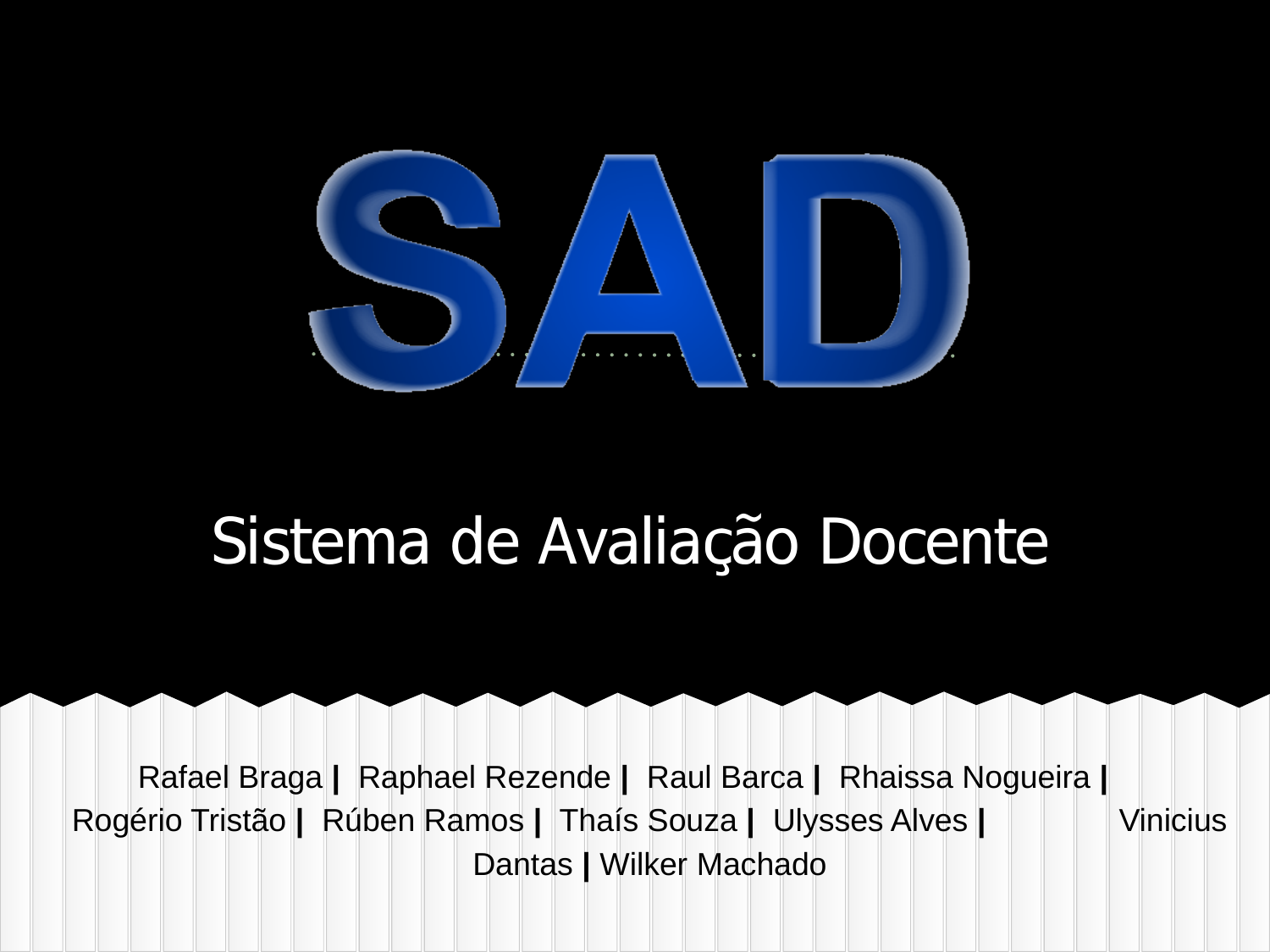

# Sistema de Avaliação Docente
 Rafael Braga |  Raphael Rezende |  Raul Barca |  Rhaissa Nogueira |        Rogério Tristão |  Rúben Ramos |  Thaís Souza |  Ulysses Alves |               Vinicius Dantas | Wilker Machado